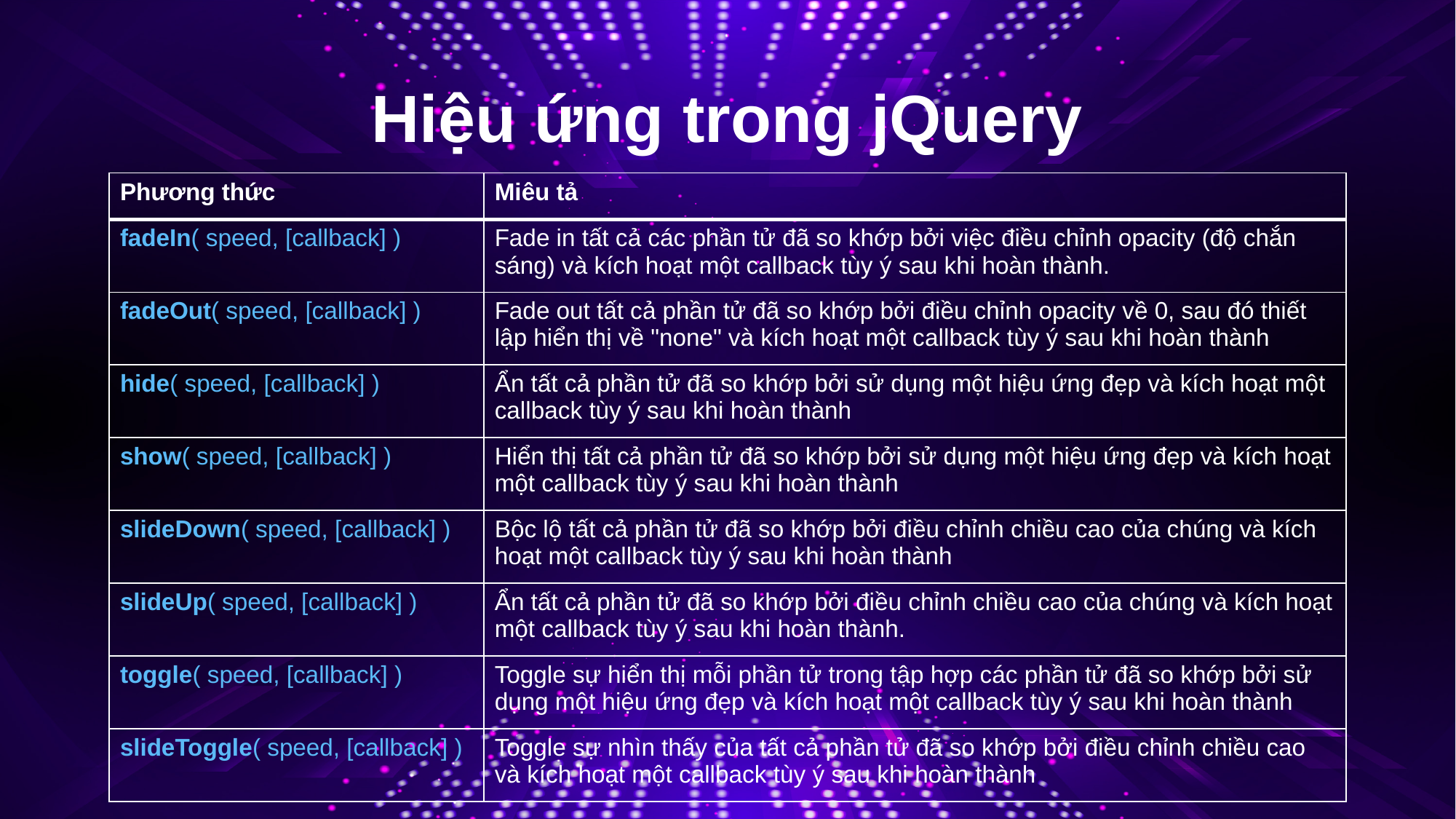

# Hiệu ứng trong jQuery
| Phương thức | Miêu tả |
| --- | --- |
| fadeIn( speed, [callback] ) | Fade in tất cả các phần tử đã so khớp bởi việc điều chỉnh opacity (độ chắn sáng) và kích hoạt một callback tùy ý sau khi hoàn thành. |
| fadeOut( speed, [callback] ) | Fade out tất cả phần tử đã so khớp bởi điều chỉnh opacity về 0, sau đó thiết lập hiển thị về "none" và kích hoạt một callback tùy ý sau khi hoàn thành |
| hide( speed, [callback] ) | Ẩn tất cả phần tử đã so khớp bởi sử dụng một hiệu ứng đẹp và kích hoạt một callback tùy ý sau khi hoàn thành |
| show( speed, [callback] ) | Hiển thị tất cả phần tử đã so khớp bởi sử dụng một hiệu ứng đẹp và kích hoạt một callback tùy ý sau khi hoàn thành |
| slideDown( speed, [callback] ) | Bộc lộ tất cả phần tử đã so khớp bởi điều chỉnh chiều cao của chúng và kích hoạt một callback tùy ý sau khi hoàn thành |
| slideUp( speed, [callback] ) | Ẩn tất cả phần tử đã so khớp bởi điều chỉnh chiều cao của chúng và kích hoạt một callback tùy ý sau khi hoàn thành. |
| toggle( speed, [callback] ) | Toggle sự hiển thị mỗi phần tử trong tập hợp các phần tử đã so khớp bởi sử dụng một hiệu ứng đẹp và kích hoạt một callback tùy ý sau khi hoàn thành |
| slideToggle( speed, [callback] ) | Toggle sự nhìn thấy của tất cả phần tử đã so khớp bởi điều chỉnh chiều cao và kích hoạt một callback tùy ý sau khi hoàn thành |